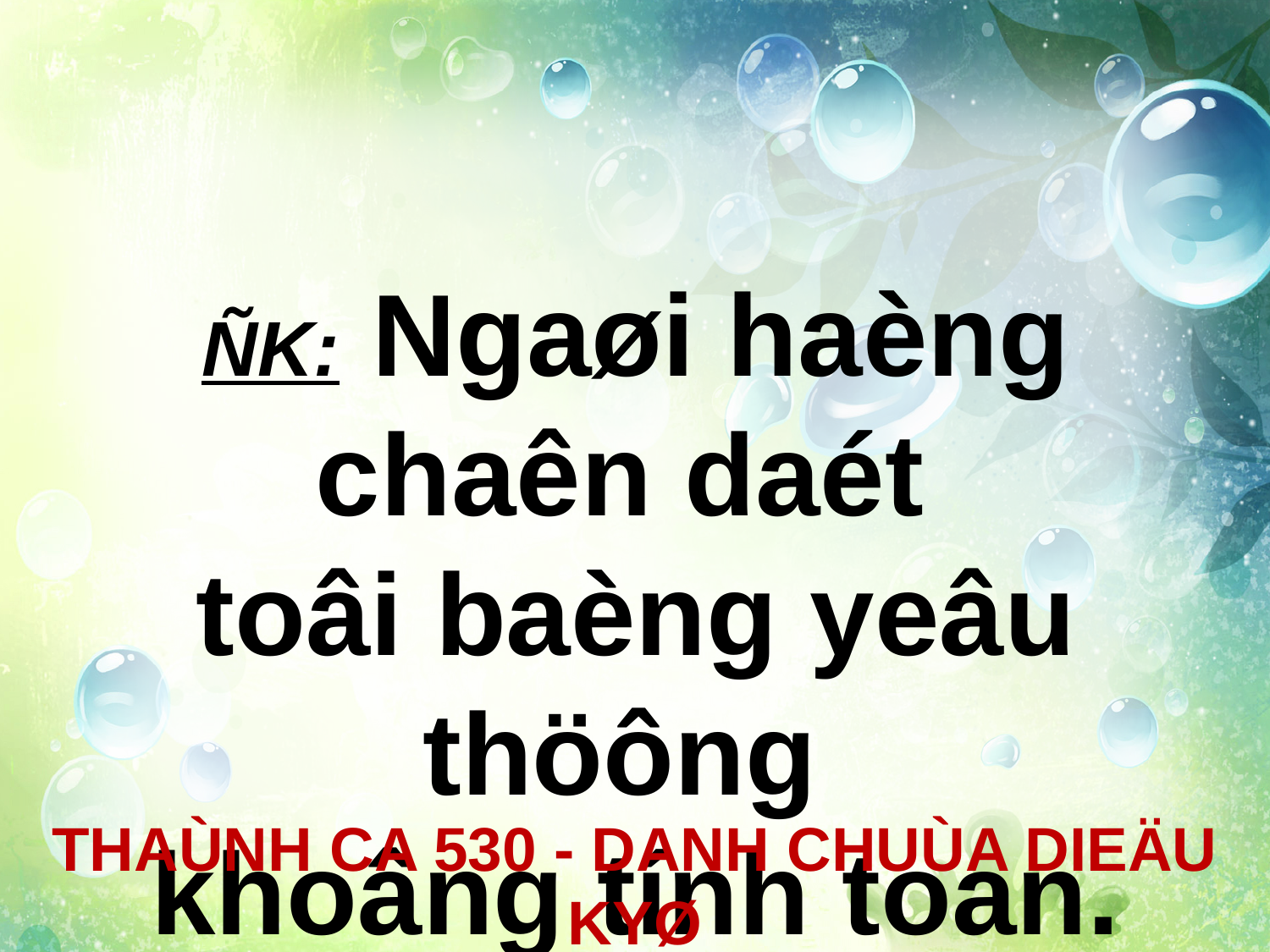

ÑK: Ngaøi haèng chaên daét
toâi baèng yeâu thöông
khoâng tính toan.
THAÙNH CA 530 - DANH CHUÙA DIEÄU KYØ